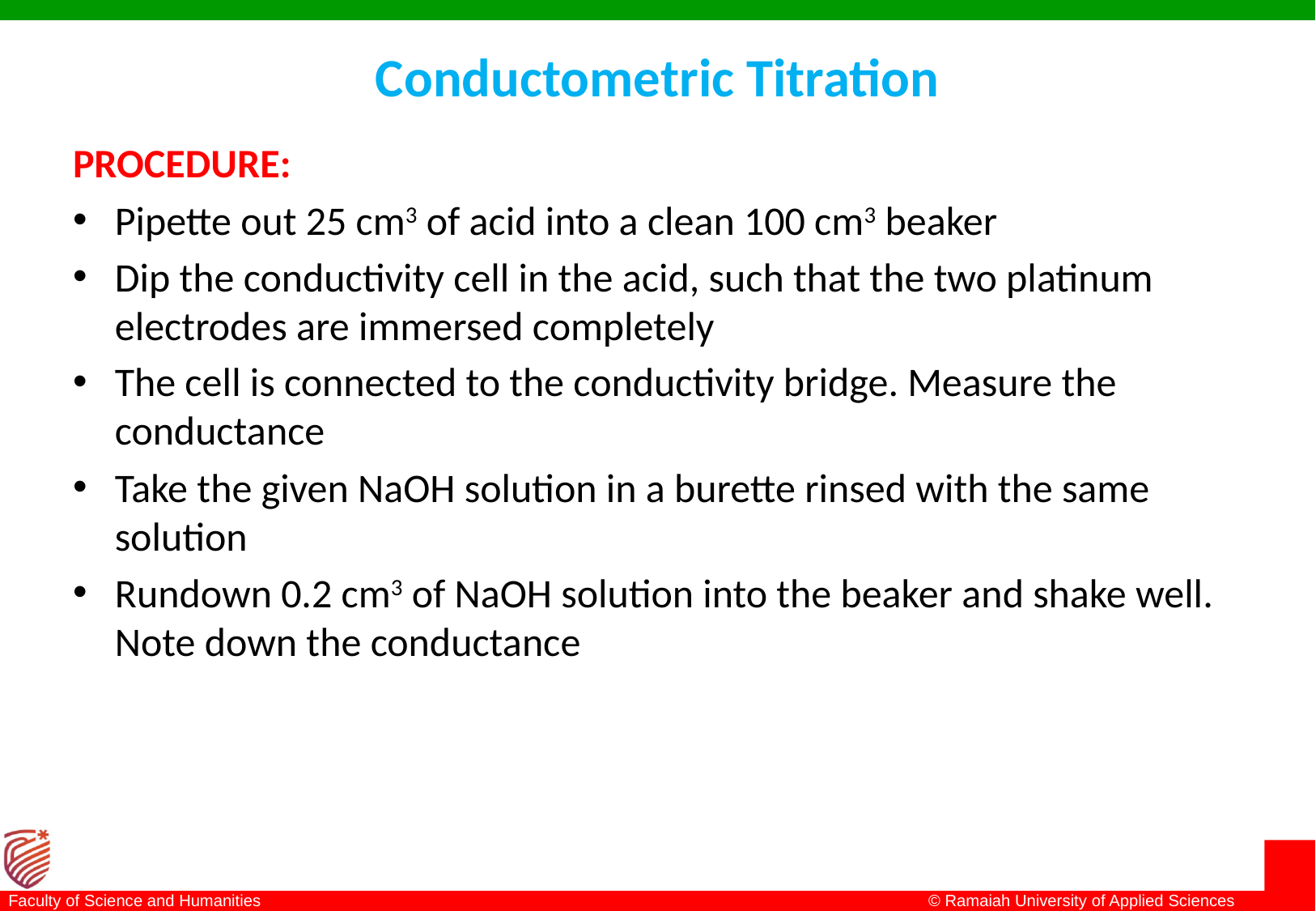

# Conductometric Titration
PROCEDURE:
Pipette out 25 cm3 of acid into a clean 100 cm3 beaker
Dip the conductivity cell in the acid, such that the two platinum electrodes are immersed completely
The cell is connected to the conductivity bridge. Measure the conductance
Take the given NaOH solution in a burette rinsed with the same solution
Rundown 0.2 cm3 of NaOH solution into the beaker and shake well. Note down the conductance